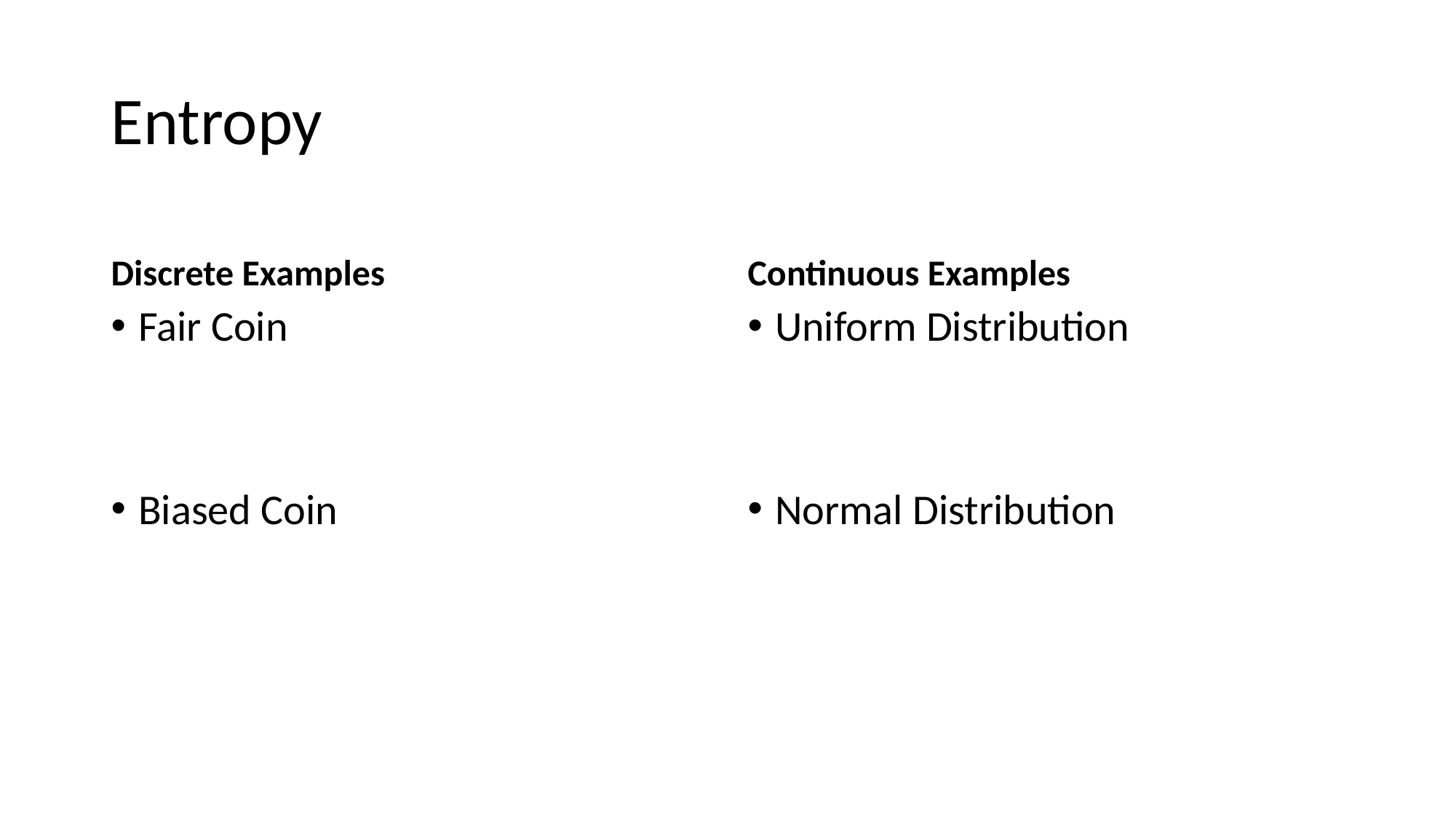

# Entropy
Discrete Examples
Continuous Examples
Fair Coin

Biased Coin
Uniform Distribution

Normal Distribution